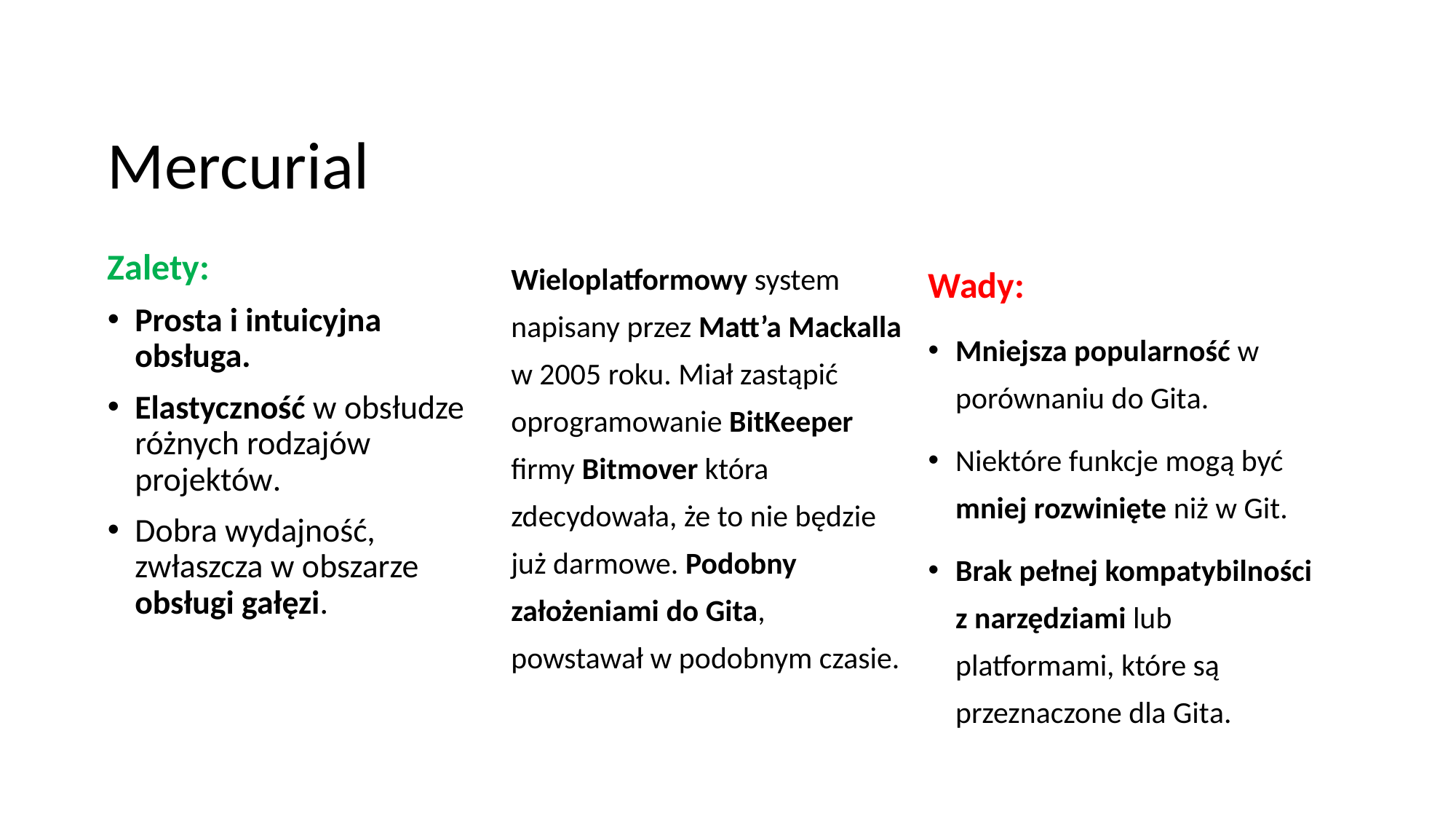

# Mercurial

Wady:
Mniejsza popularność w porównaniu do Gita.
Niektóre funkcje mogą być mniej rozwinięte niż w Git.
Brak pełnej kompatybilności z narzędziami lub platformami, które są przeznaczone dla Gita.
Zalety:
Prosta i intuicyjna obsługa.
Elastyczność w obsłudze różnych rodzajów projektów.
Dobra wydajność, zwłaszcza w obszarze obsługi gałęzi.
Wieloplatformowy system napisany przez Matt’a Mackalla w 2005 roku. Miał zastąpić oprogramowanie BitKeeper firmy Bitmover która zdecydowała, że to nie będzie już darmowe. Podobny założeniami do Gita, powstawał w podobnym czasie.